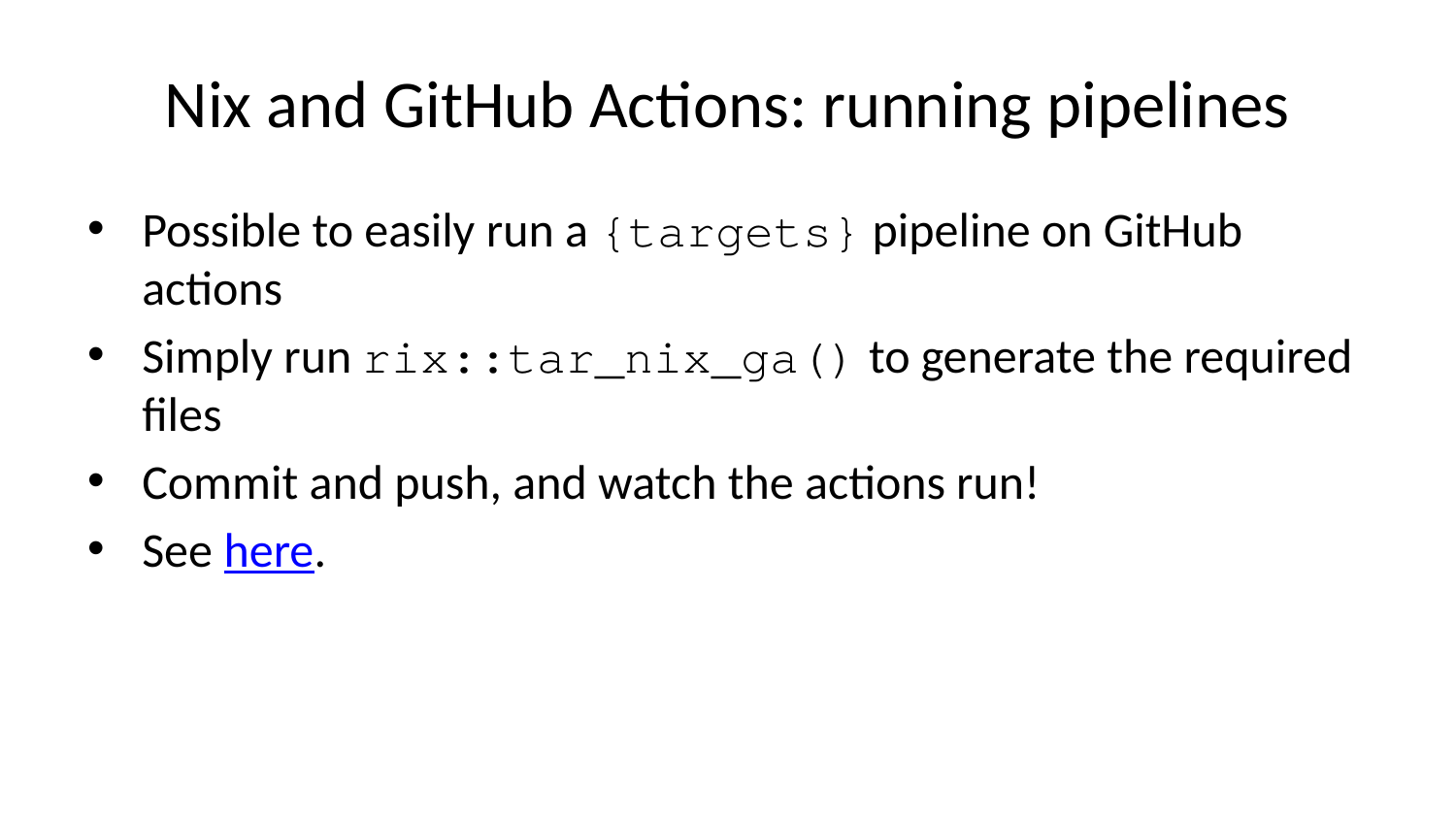

# Nix and GitHub Actions: running pipelines
Possible to easily run a {targets} pipeline on GitHub actions
Simply run rix::tar_nix_ga() to generate the required files
Commit and push, and watch the actions run!
See here.